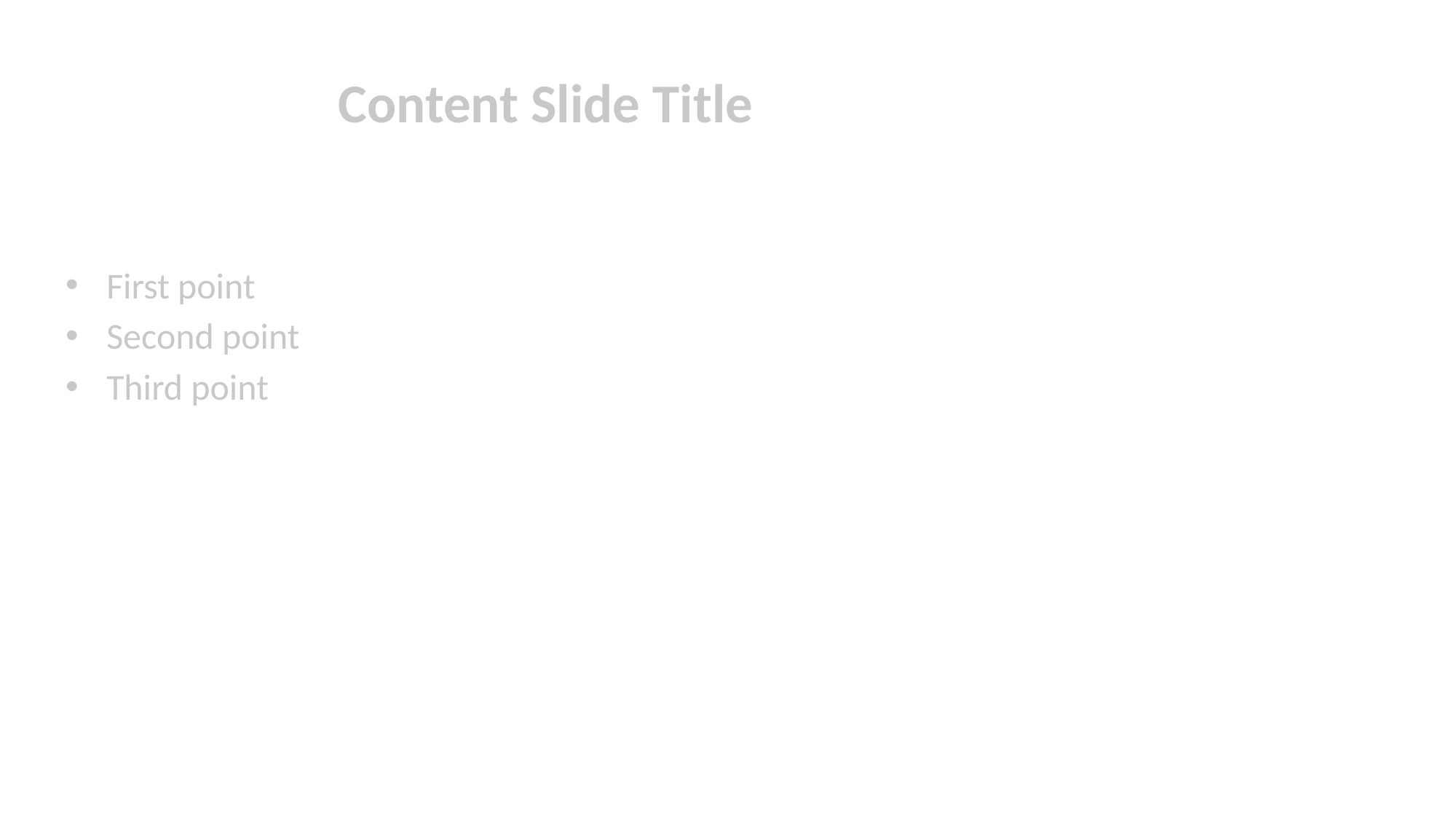

# Content Slide Title

First point
Second point
Third point